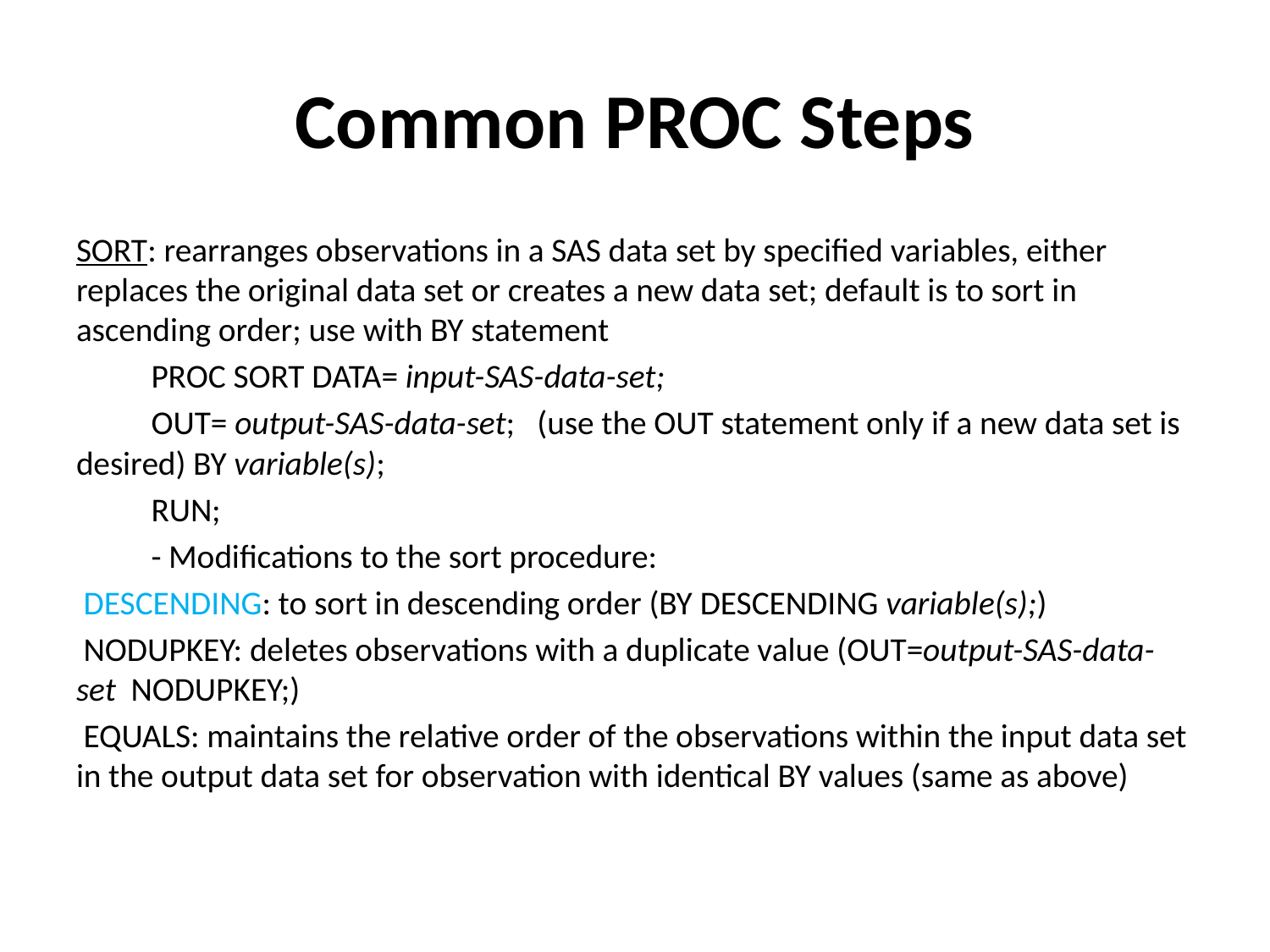

# Common PROC Steps
SORT: rearranges observations in a SAS data set by specified variables, either replaces the original data set or creates a new data set; default is to sort in ascending order; use with BY statement
			PROC SORT DATA= input-SAS-data-set;
	OUT= output-SAS-data-set;   (use the OUT statement only if a new data set is desired) BY variable(s);
			RUN;
	- Modifications to the sort procedure:
 DESCENDING: to sort in descending order (BY DESCENDING variable(s);)
 NODUPKEY: deletes observations with a duplicate value (OUT=output-SAS-data-set  NODUPKEY;)
 EQUALS: maintains the relative order of the observations within the input data set in the output data set for observation with identical BY values (same as above)